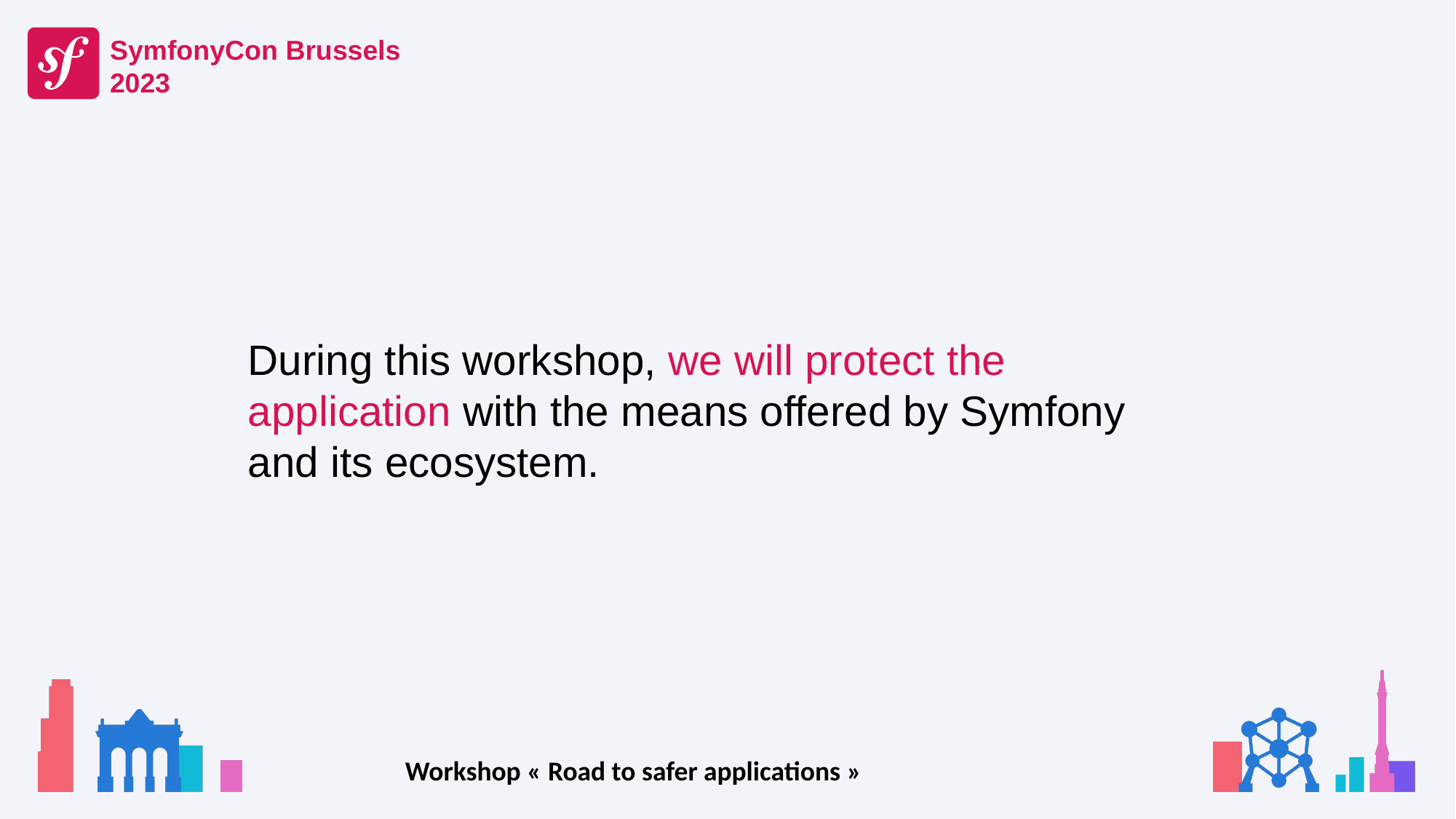

During this workshop, we will protect the application with the means offered by Symfony and its ecosystem.